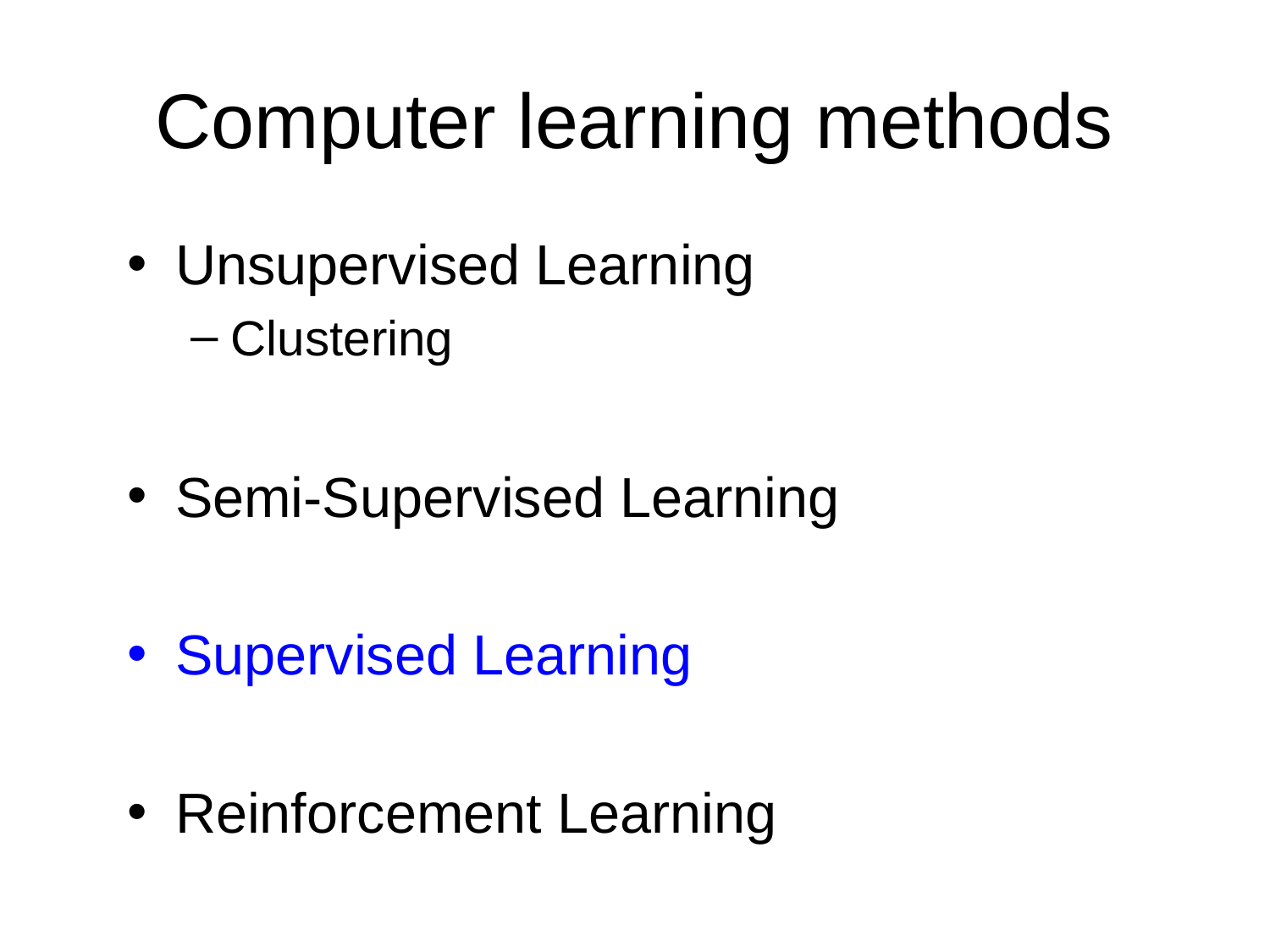

# Computer learning methods
Unsupervised Learning
Clustering

Semi-Supervised Learning

Supervised Learning

Reinforcement Learning